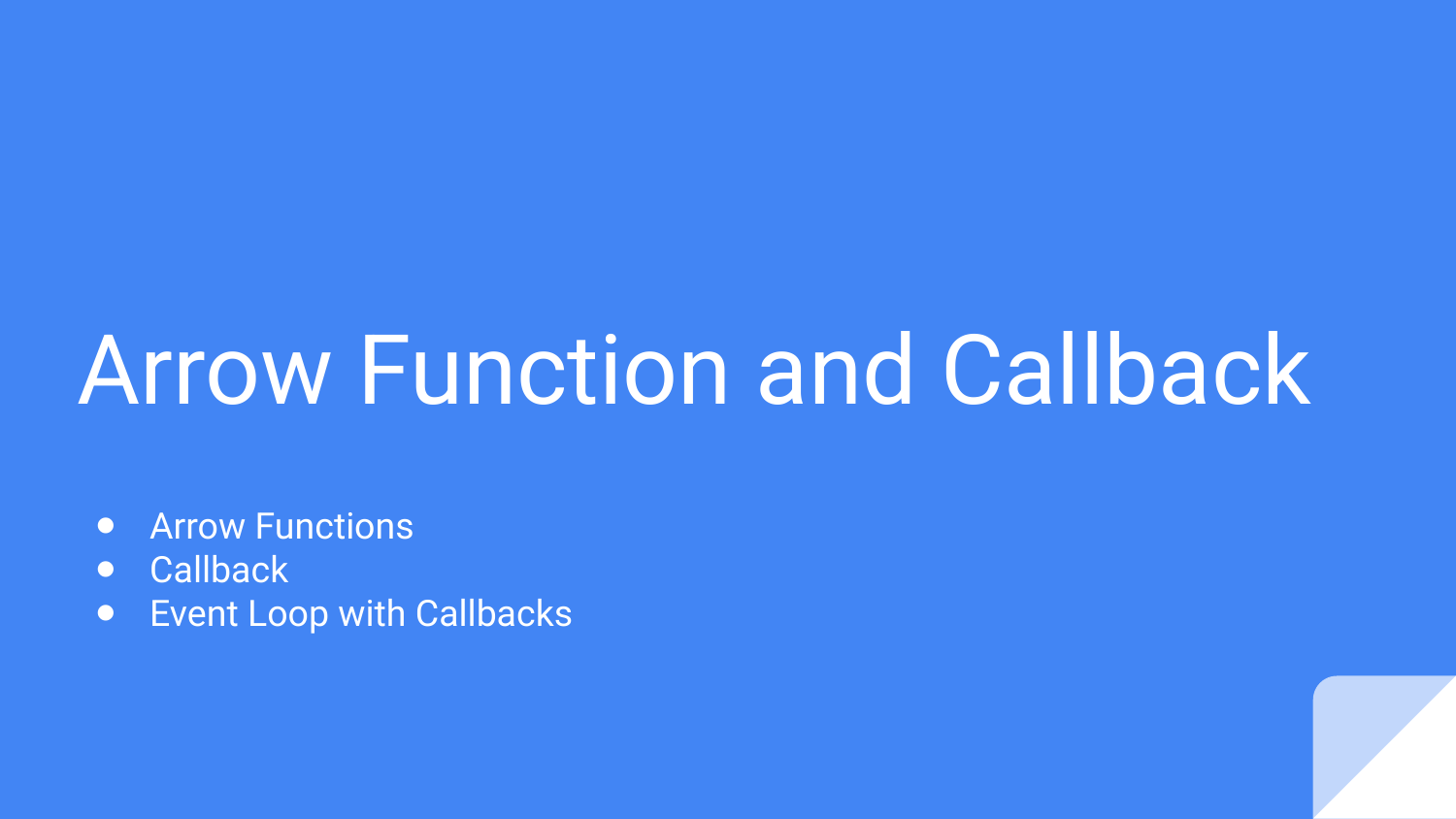

# Arrow Function and Callback

Arrow Functions
Callback
Event Loop with Callbacks